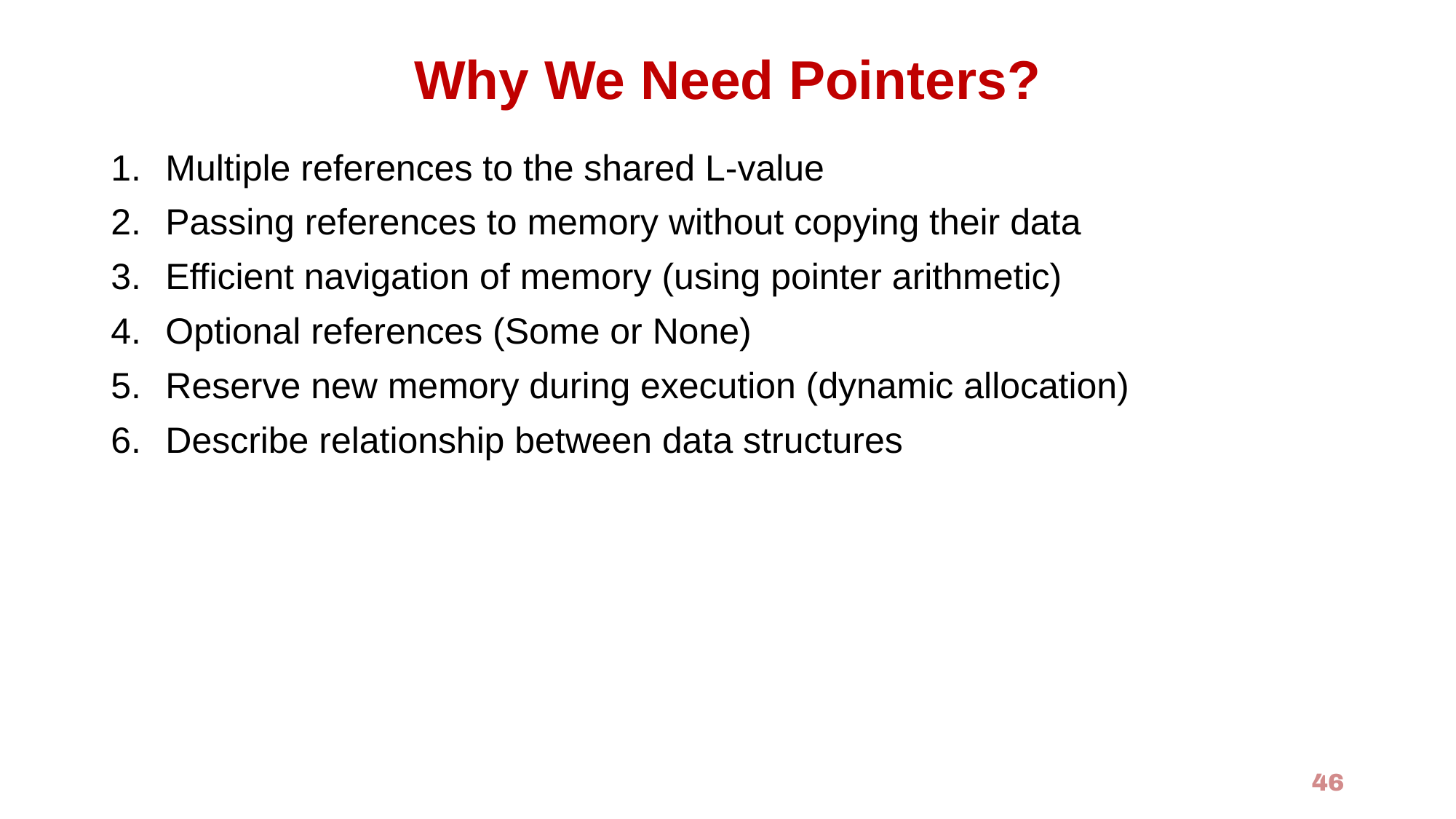

# Why We Need Pointers?
Multiple references to the shared L-value
Passing references to memory without copying their data
Efficient navigation of memory (using pointer arithmetic)
Optional references (Some or None)
Reserve new memory during execution (dynamic allocation)
Describe relationship between data structures
46